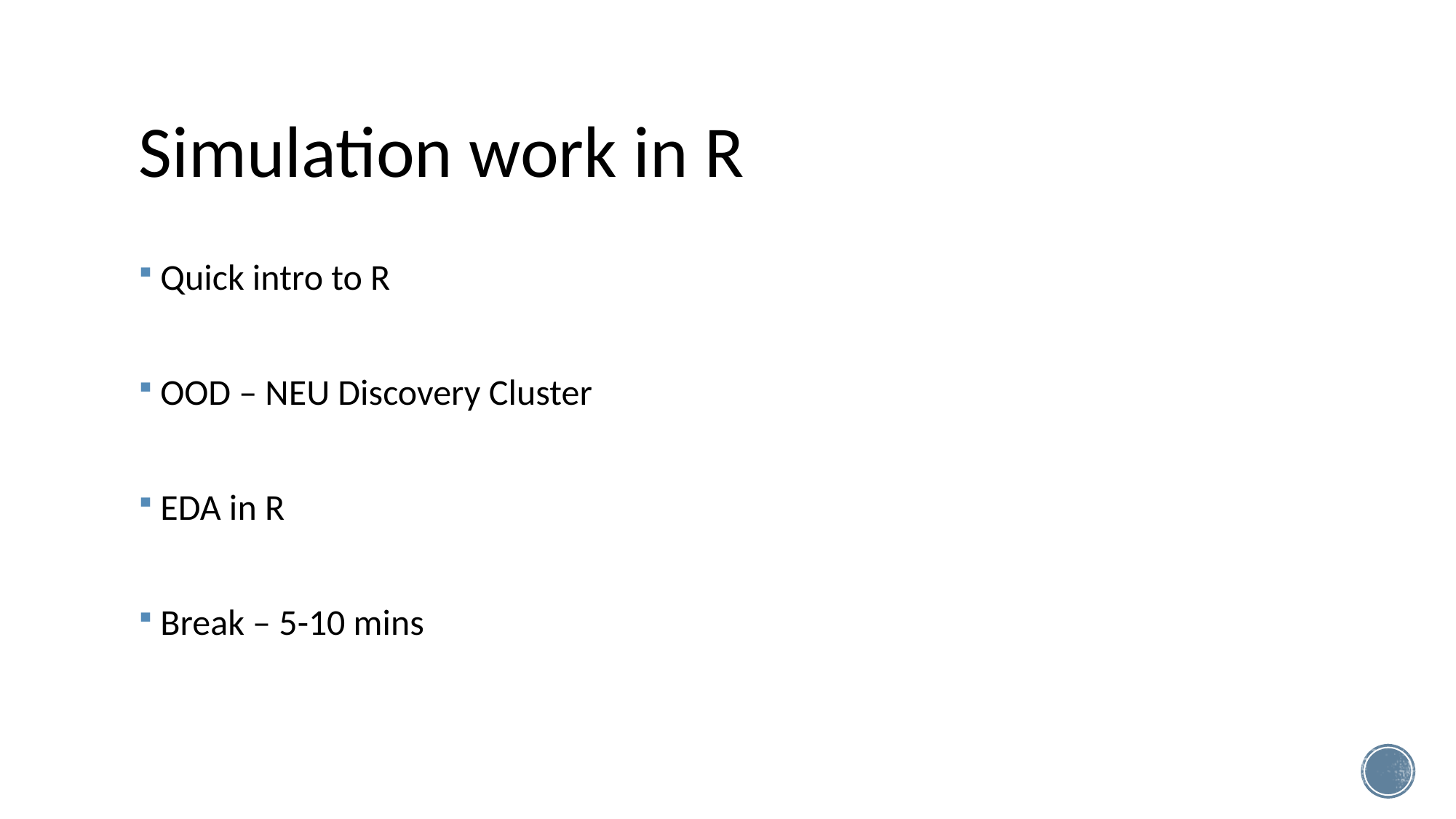

# Simulation work in R
Quick intro to R

OOD – NEU Discovery Cluster

EDA in R

Break – 5-10 mins